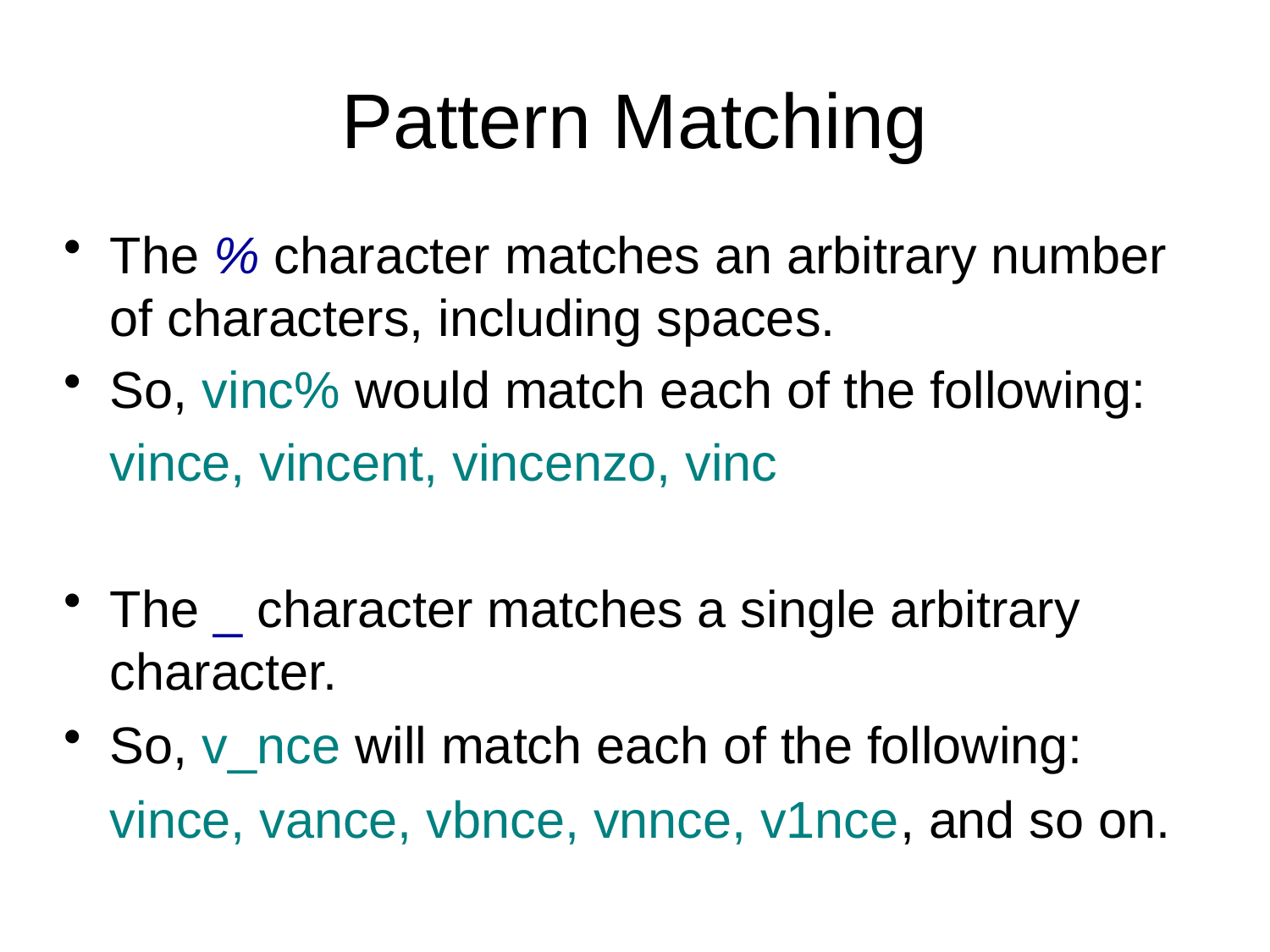

Pattern Matching
The % character matches an arbitrary number of characters, including spaces.
So, vinc% would match each of the following:
	vince, vincent, vincenzo, vinc

The _ character matches a single arbitrary character.
So, v_nce will match each of the following:
	vince, vance, vbnce, vnnce, v1nce, and so on.